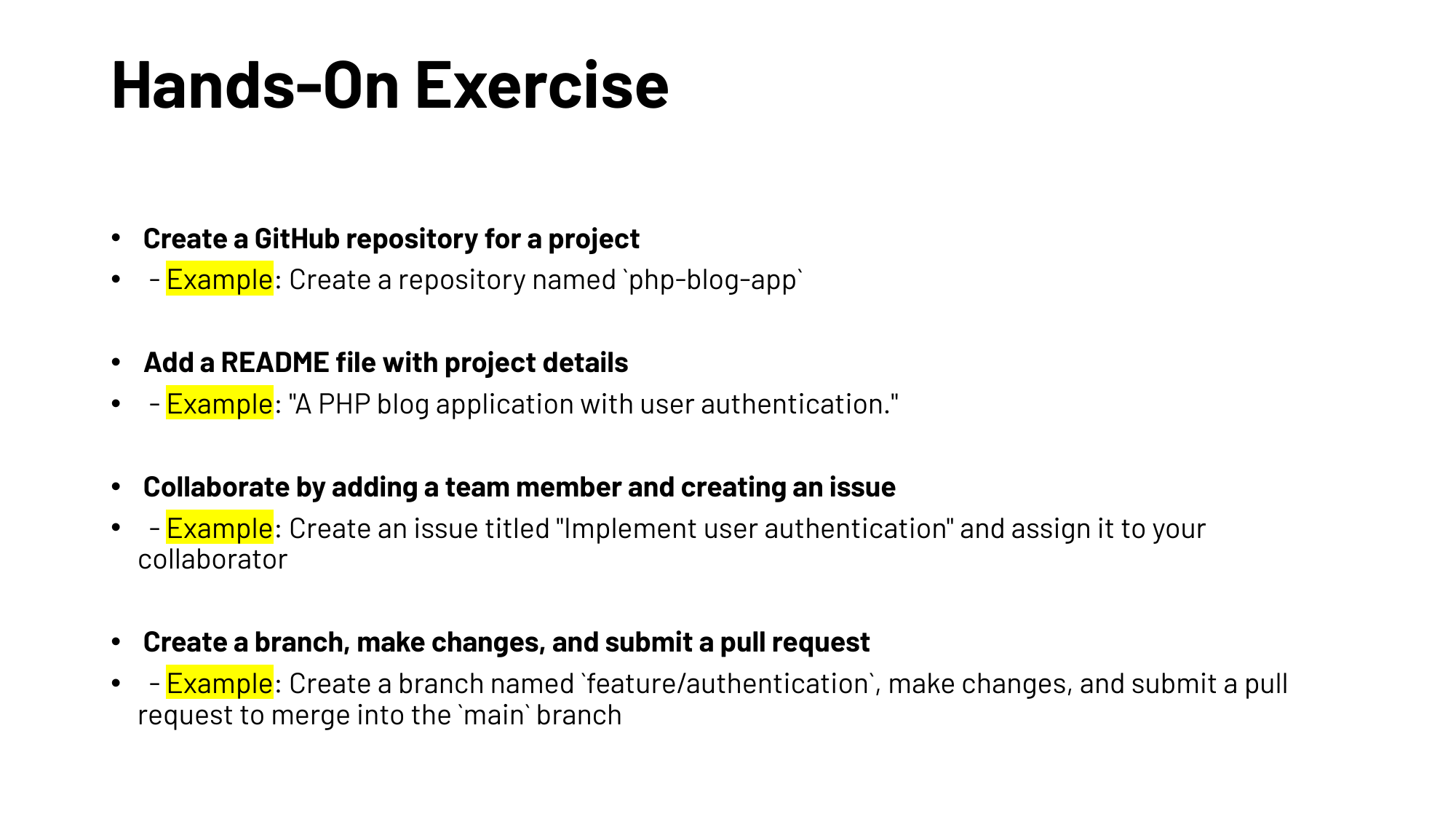

# Hands-On Exercise

 Create a GitHub repository for a project
  - Example: Create a repository named `php-blog-app`

 Add a README file with project details
  - Example: "A PHP blog application with user authentication."

 Collaborate by adding a team member and creating an issue
  - Example: Create an issue titled "Implement user authentication" and assign it to your collaborator

 Create a branch, make changes, and submit a pull request
  - Example: Create a branch named `feature/authentication`, make changes, and submit a pull request to merge into the `main` branch